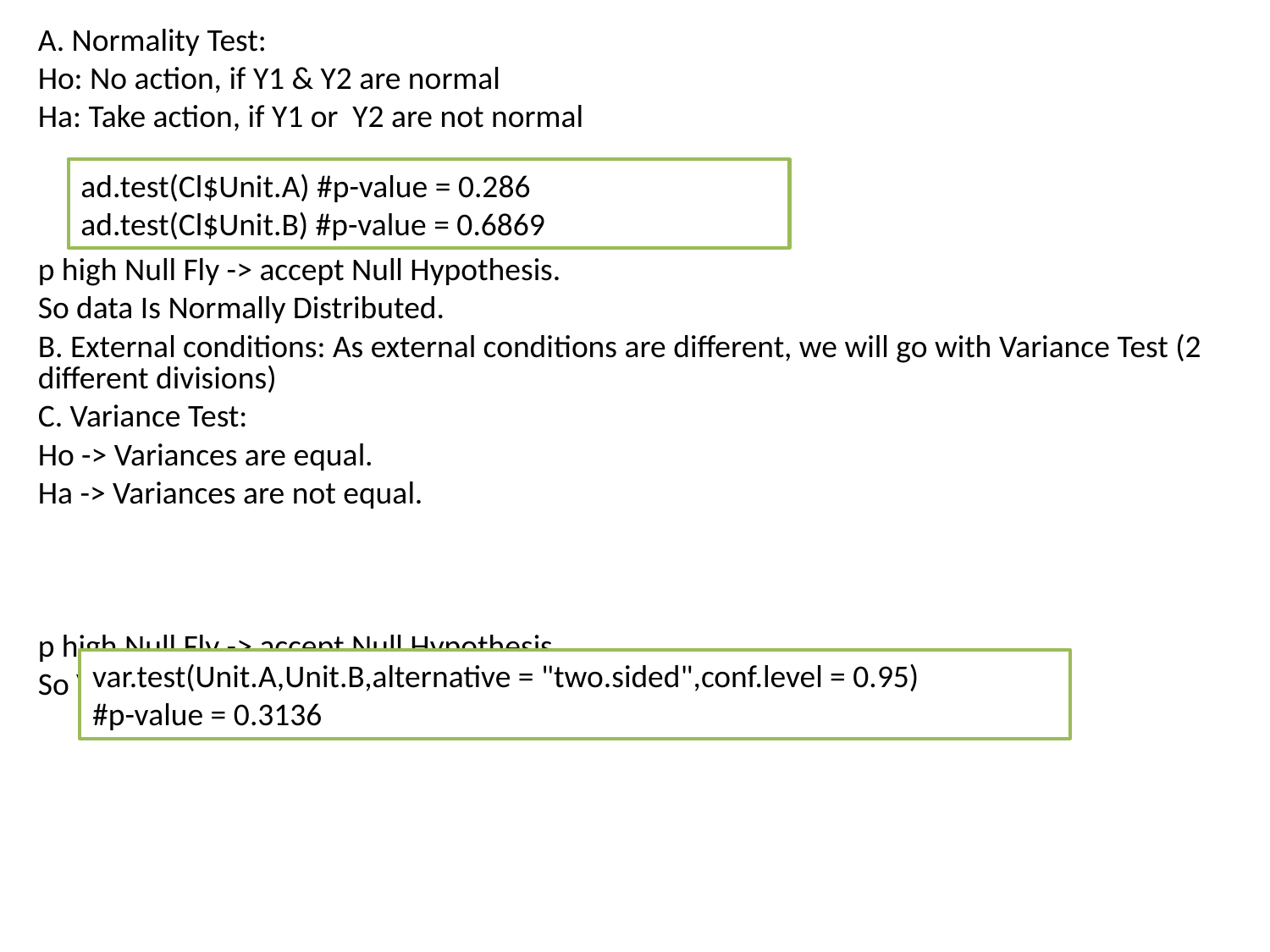

A. Normality Test:
Ho: No action, if Y1 & Y2 are normal
Ha: Take action, if Y1 or  Y2 are not normal

p high Null Fly -> accept Null Hypothesis.
So data Is Normally Distributed.
B. External conditions: As external conditions are different, we will go with Variance Test (2 different divisions)
C. Variance Test:
Ho -> Variances are equal.
Ha -> Variances are not equal.

p high Null Fly -> accept Null Hypothesis.
So Variance Are Equal.

ad.test(Cl$Unit.A) #p-value = 0.286
ad.test(Cl$Unit.B) #p-value = 0.6869
var.test(Unit.A,Unit.B,alternative = "two.sided",conf.level = 0.95)
#p-value = 0.3136